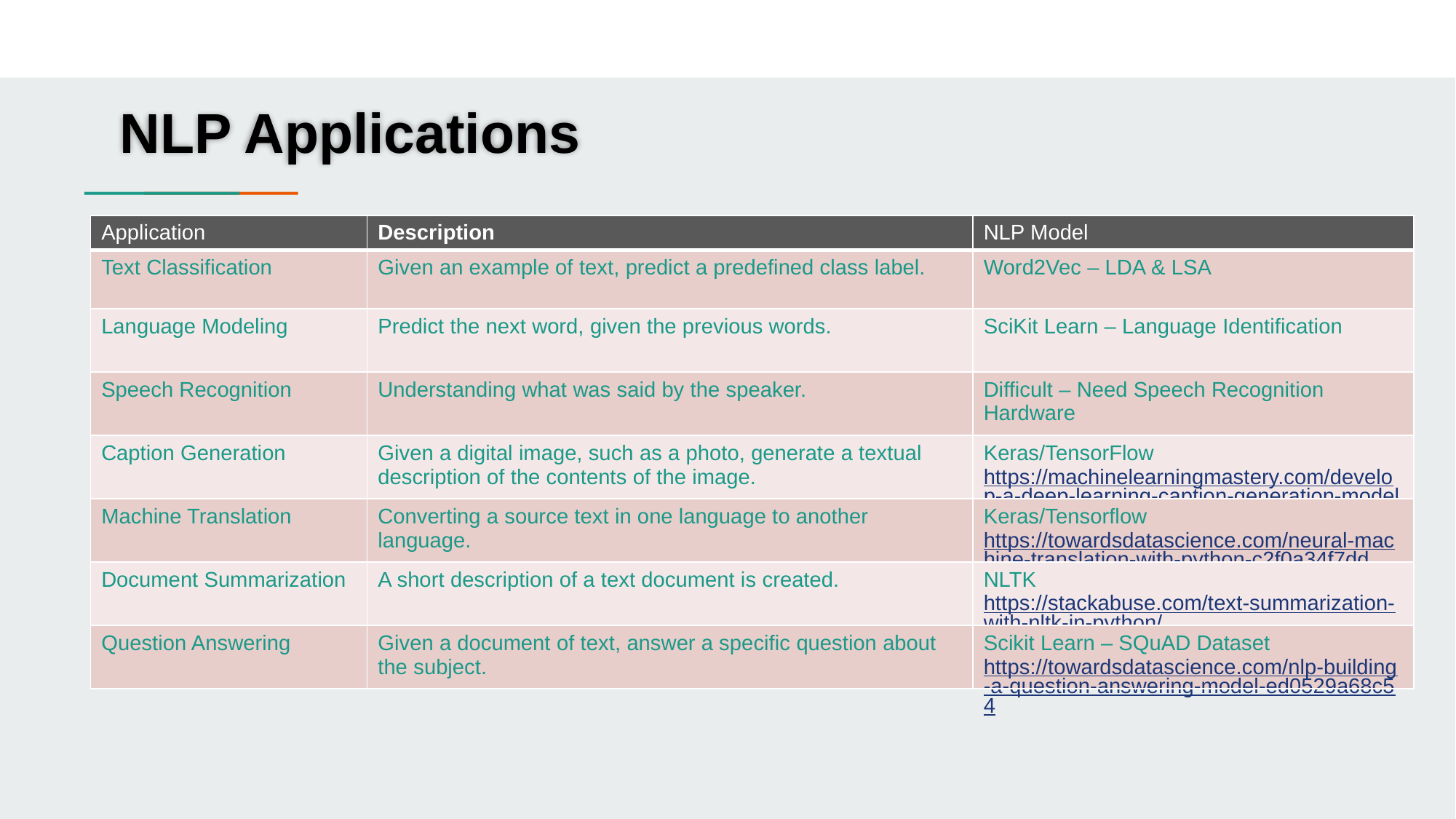

NLP Applications
| Application | Description | NLP Model |
| --- | --- | --- |
| Text Classification | Given an example of text, predict a predefined class label. | Word2Vec – LDA & LSA |
| Language Modeling | Predict the next word, given the previous words. | SciKit Learn – Language Identification |
| Speech Recognition | Understanding what was said by the speaker. | Difficult – Need Speech Recognition Hardware |
| Caption Generation | Given a digital image, such as a photo, generate a textual description of the contents of the image. | Keras/TensorFlow https://machinelearningmastery.com/develop-a-deep-learning-caption-generation-model-in-python/ |
| Machine Translation | Converting a source text in one language to another language. | Keras/Tensorflow https://towardsdatascience.com/neural-machine-translation-with-python-c2f0a34f7dd |
| Document Summarization | A short description of a text document is created. | NLTK https://stackabuse.com/text-summarization-with-nltk-in-python/ |
| Question Answering | Given a document of text, answer a specific question about the subject. | Scikit Learn – SQuAD Dataset https://towardsdatascience.com/nlp-building-a-question-answering-model-ed0529a68c54 |